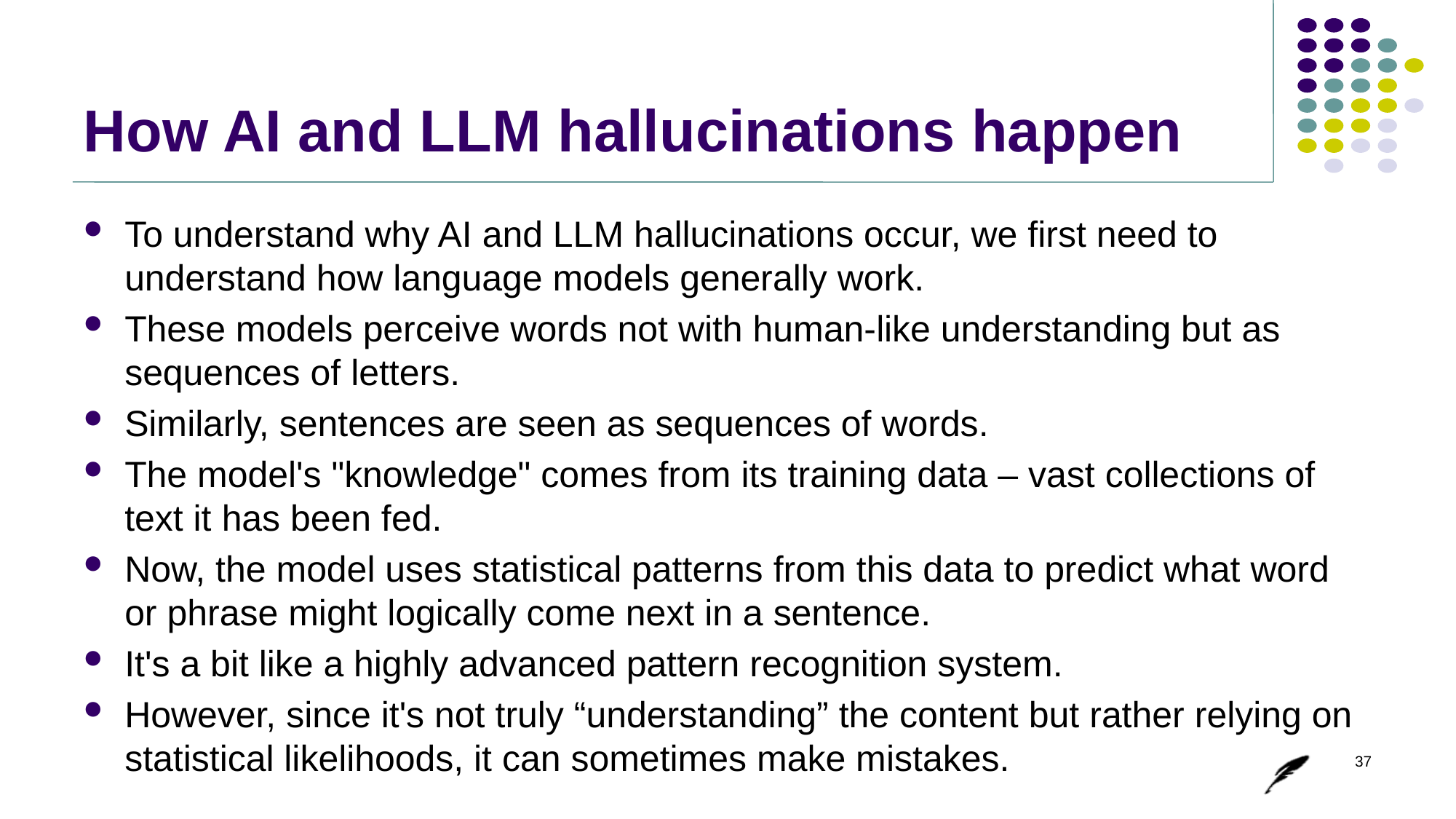

# How AI and LLM hallucinations happen
To understand why AI and LLM hallucinations occur, we first need to understand how language models generally work.
These models perceive words not with human-like understanding but as sequences of letters.
Similarly, sentences are seen as sequences of words.
The model's "knowledge" comes from its training data – vast collections of text it has been fed.
Now, the model uses statistical patterns from this data to predict what word or phrase might logically come next in a sentence.
It's a bit like a highly advanced pattern recognition system.
However, since it's not truly “understanding” the content but rather relying on statistical likelihoods, it can sometimes make mistakes.
37